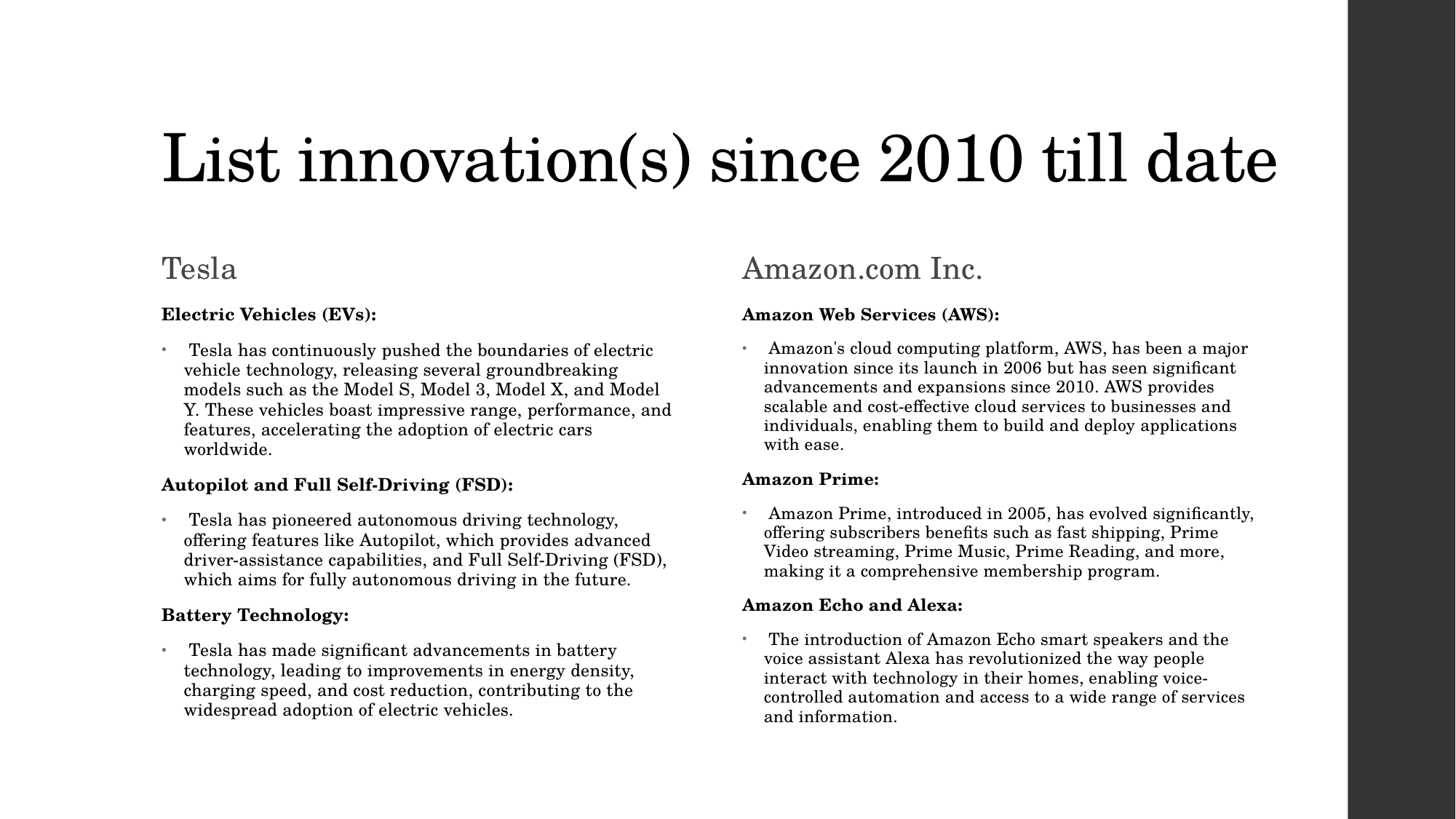

# List innovation(s) since 2010 till date
Tesla
Amazon.com Inc.
Electric Vehicles (EVs):
 Tesla has continuously pushed the boundaries of electric vehicle technology, releasing several groundbreaking models such as the Model S, Model 3, Model X, and Model Y. These vehicles boast impressive range, performance, and features, accelerating the adoption of electric cars worldwide.
Autopilot and Full Self-Driving (FSD):
 Tesla has pioneered autonomous driving technology, offering features like Autopilot, which provides advanced driver-assistance capabilities, and Full Self-Driving (FSD), which aims for fully autonomous driving in the future.
Battery Technology:
 Tesla has made significant advancements in battery technology, leading to improvements in energy density, charging speed, and cost reduction, contributing to the widespread adoption of electric vehicles.
Amazon Web Services (AWS):
 Amazon's cloud computing platform, AWS, has been a major innovation since its launch in 2006 but has seen significant advancements and expansions since 2010. AWS provides scalable and cost-effective cloud services to businesses and individuals, enabling them to build and deploy applications with ease.
Amazon Prime:
 Amazon Prime, introduced in 2005, has evolved significantly, offering subscribers benefits such as fast shipping, Prime Video streaming, Prime Music, Prime Reading, and more, making it a comprehensive membership program.
Amazon Echo and Alexa:
 The introduction of Amazon Echo smart speakers and the voice assistant Alexa has revolutionized the way people interact with technology in their homes, enabling voice-controlled automation and access to a wide range of services and information.